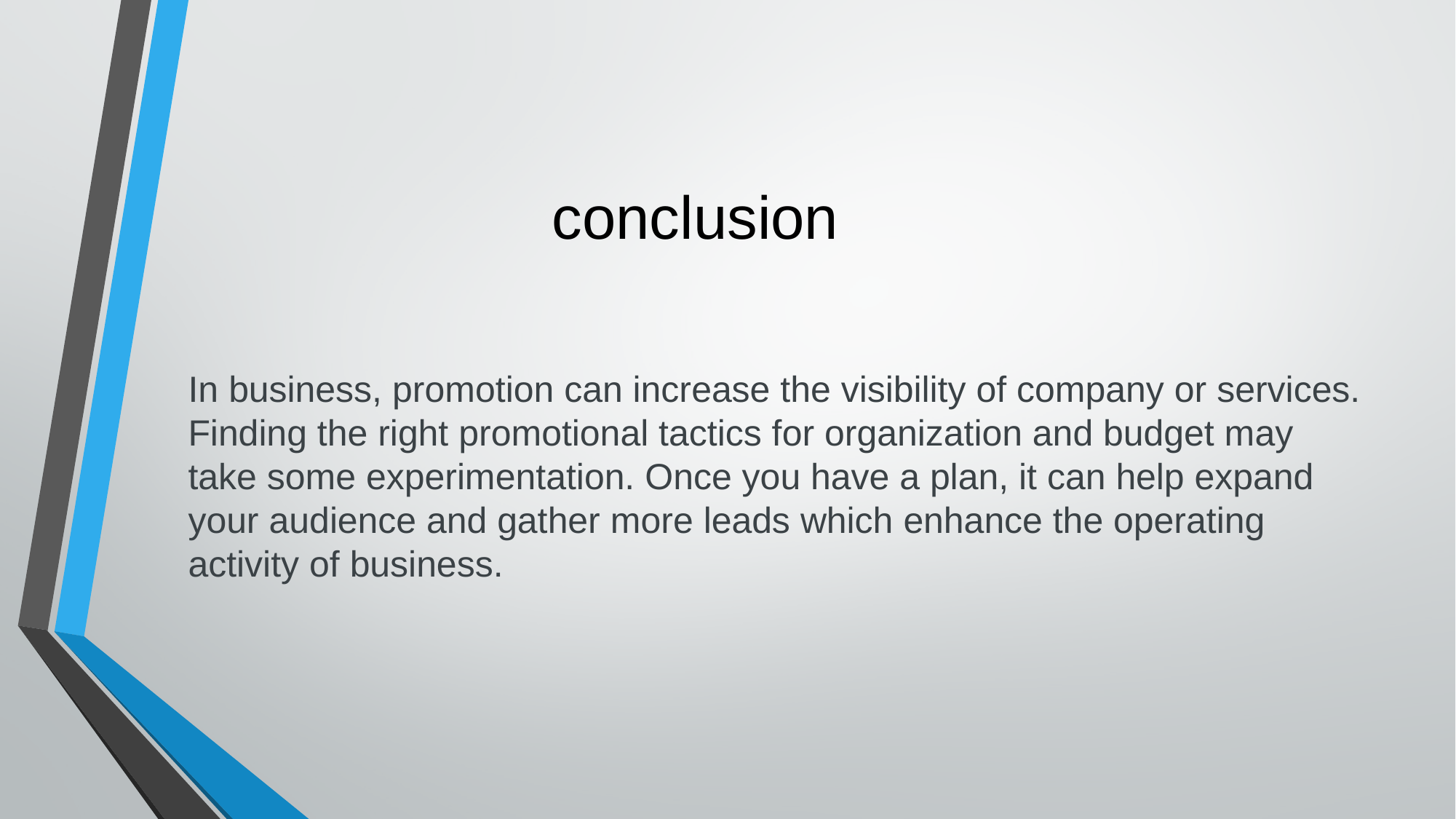

# conclusion
In business, promotion can increase the visibility of company or services. Finding the right promotional tactics for organization and budget may take some experimentation. Once you have a plan, it can help expand your audience and gather more leads which enhance the operating activity of business.